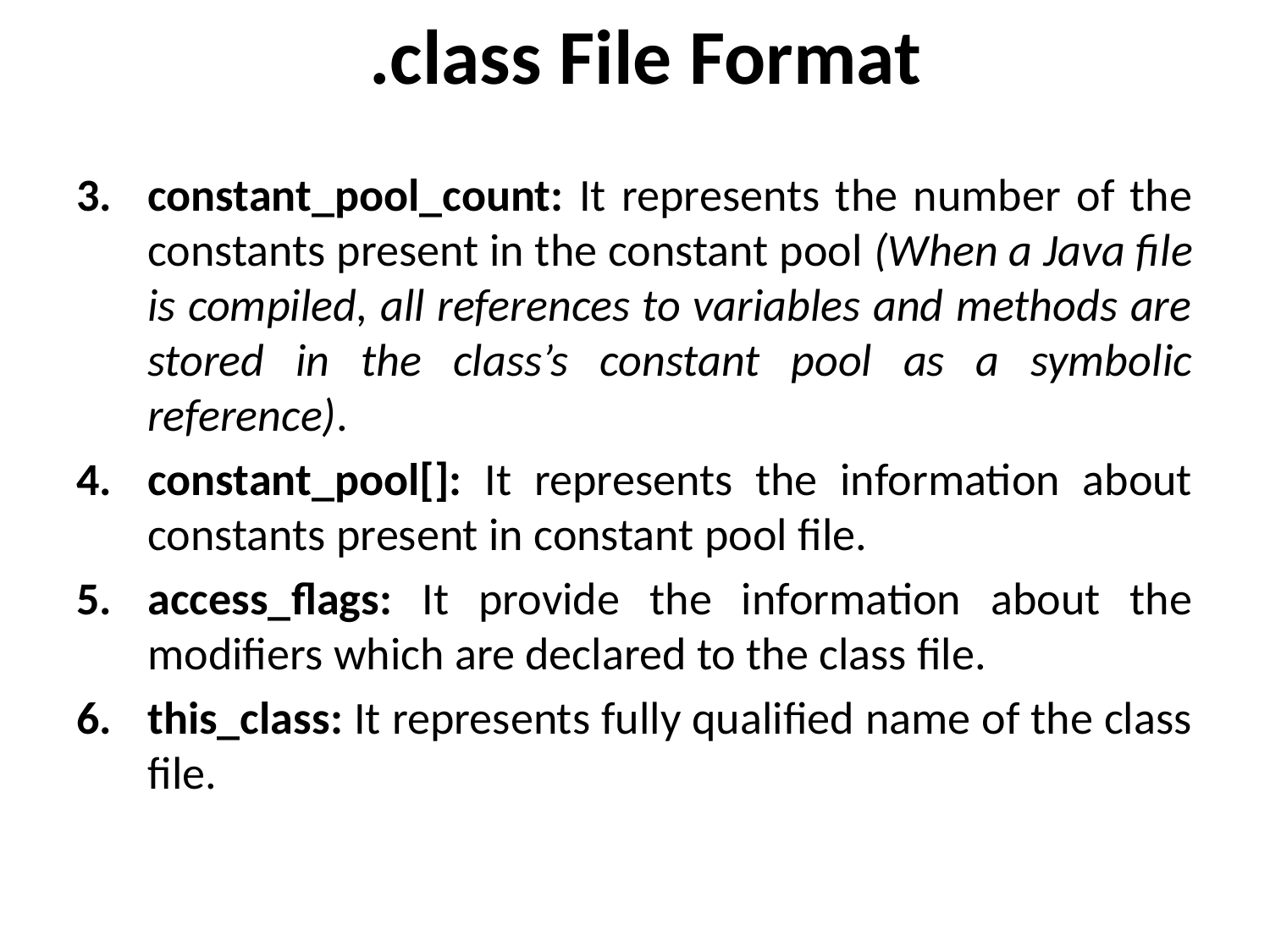

# .class File Format
constant_pool_count: It represents the number of the constants present in the constant pool (When a Java file is compiled, all references to variables and methods are stored in the class’s constant pool as a symbolic reference).
constant_pool[]: It represents the information about constants present in constant pool file.
access_flags: It provide the information about the modifiers which are declared to the class file.
this_class: It represents fully qualified name of the class file.